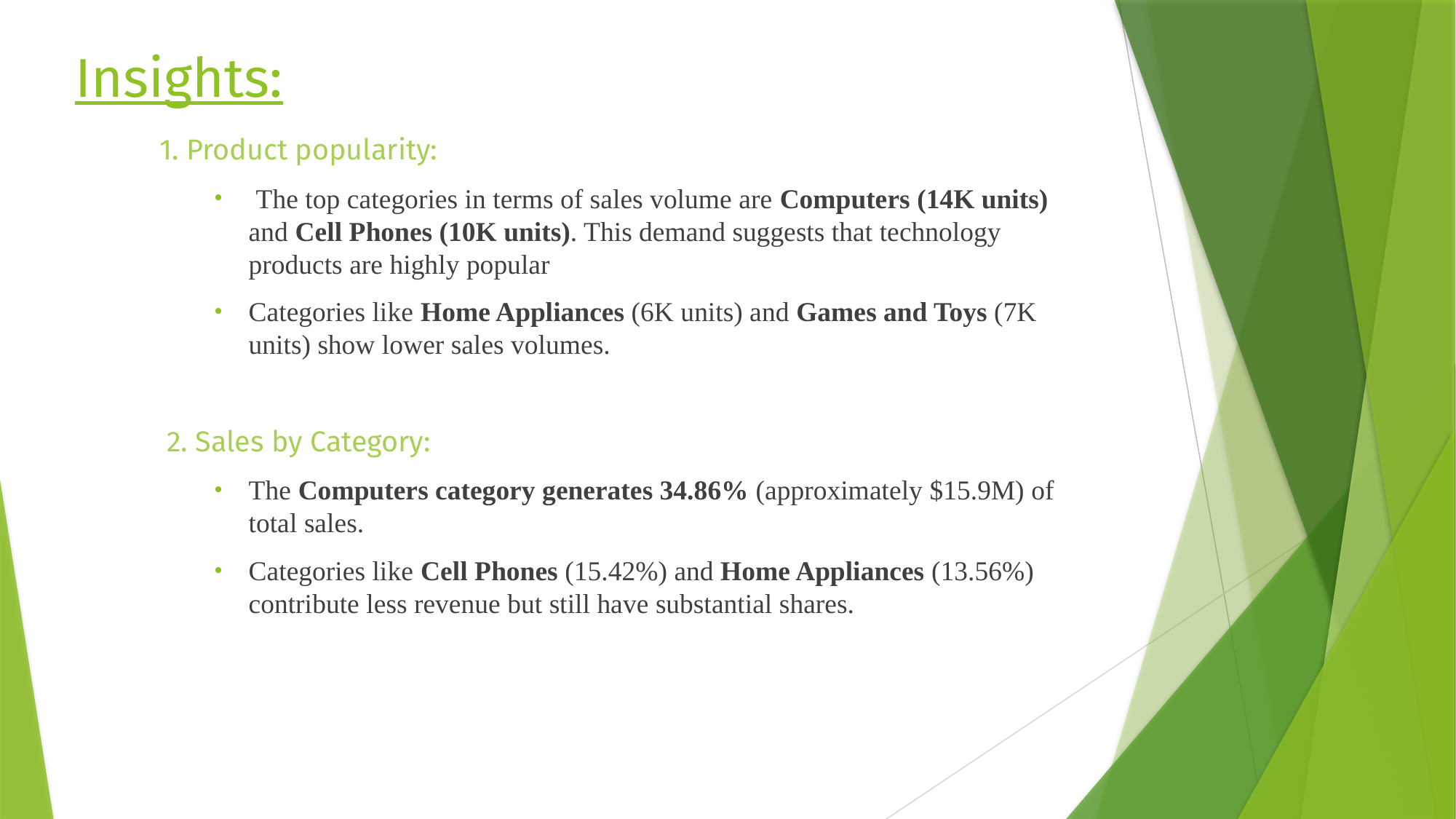

# Insights:
1. Product popularity:
 The top categories in terms of sales volume are Computers (14K units) and Cell Phones (10K units). This demand suggests that technology products are highly popular
Categories like Home Appliances (6K units) and Games and Toys (7K units) show lower sales volumes.

2. Sales by Category:
The Computers category generates 34.86% (approximately $15.9M) of total sales.
Categories like Cell Phones (15.42%) and Home Appliances (13.56%) contribute less revenue but still have substantial shares.